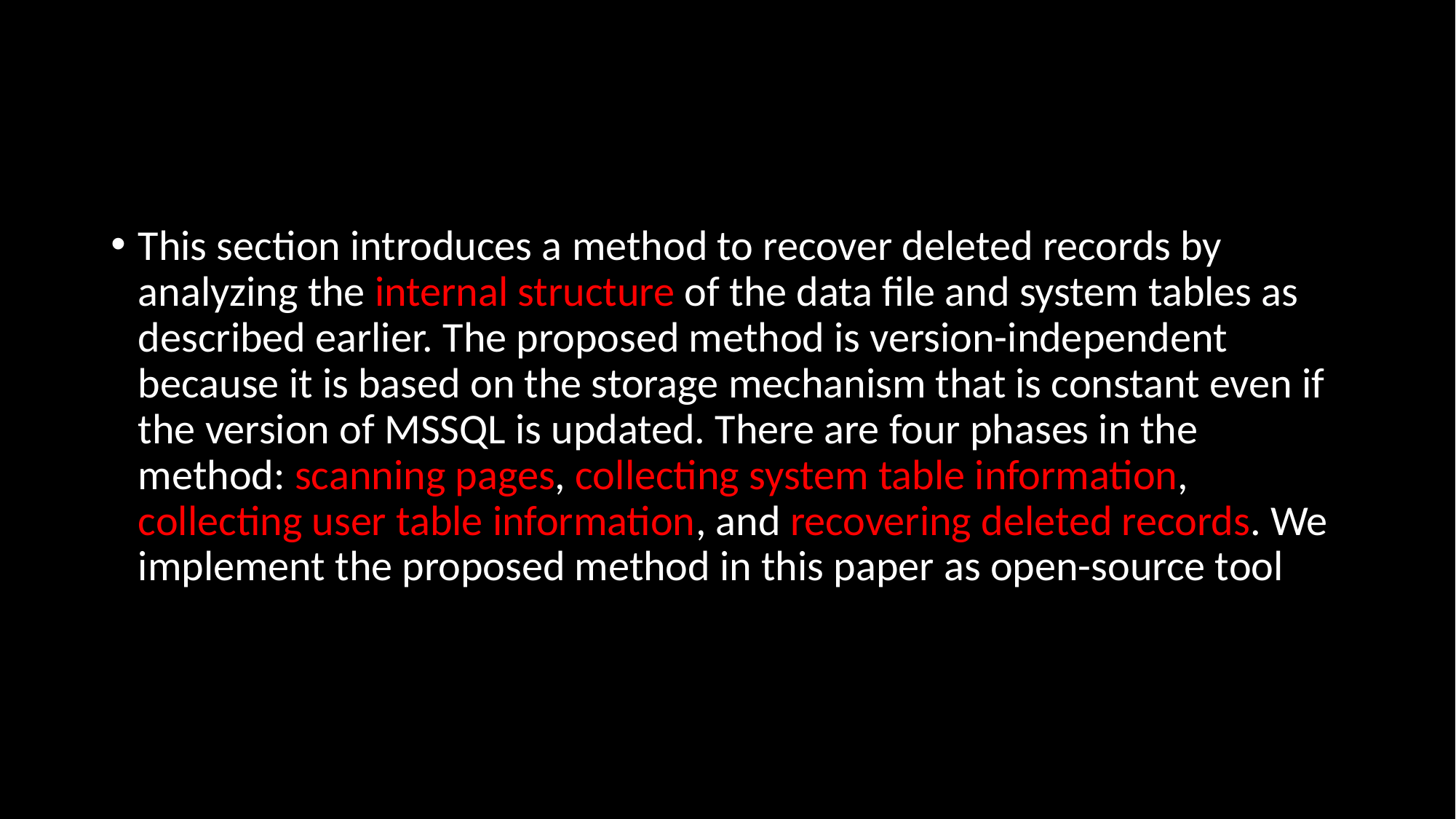

This section introduces a method to recover deleted records by analyzing the internal structure of the data file and system tables as described earlier. The proposed method is version-independent because it is based on the storage mechanism that is constant even if the version of MSSQL is updated. There are four phases in the method: scanning pages, collecting system table information, collecting user table information, and recovering deleted records. We implement the proposed method in this paper as open-source tool